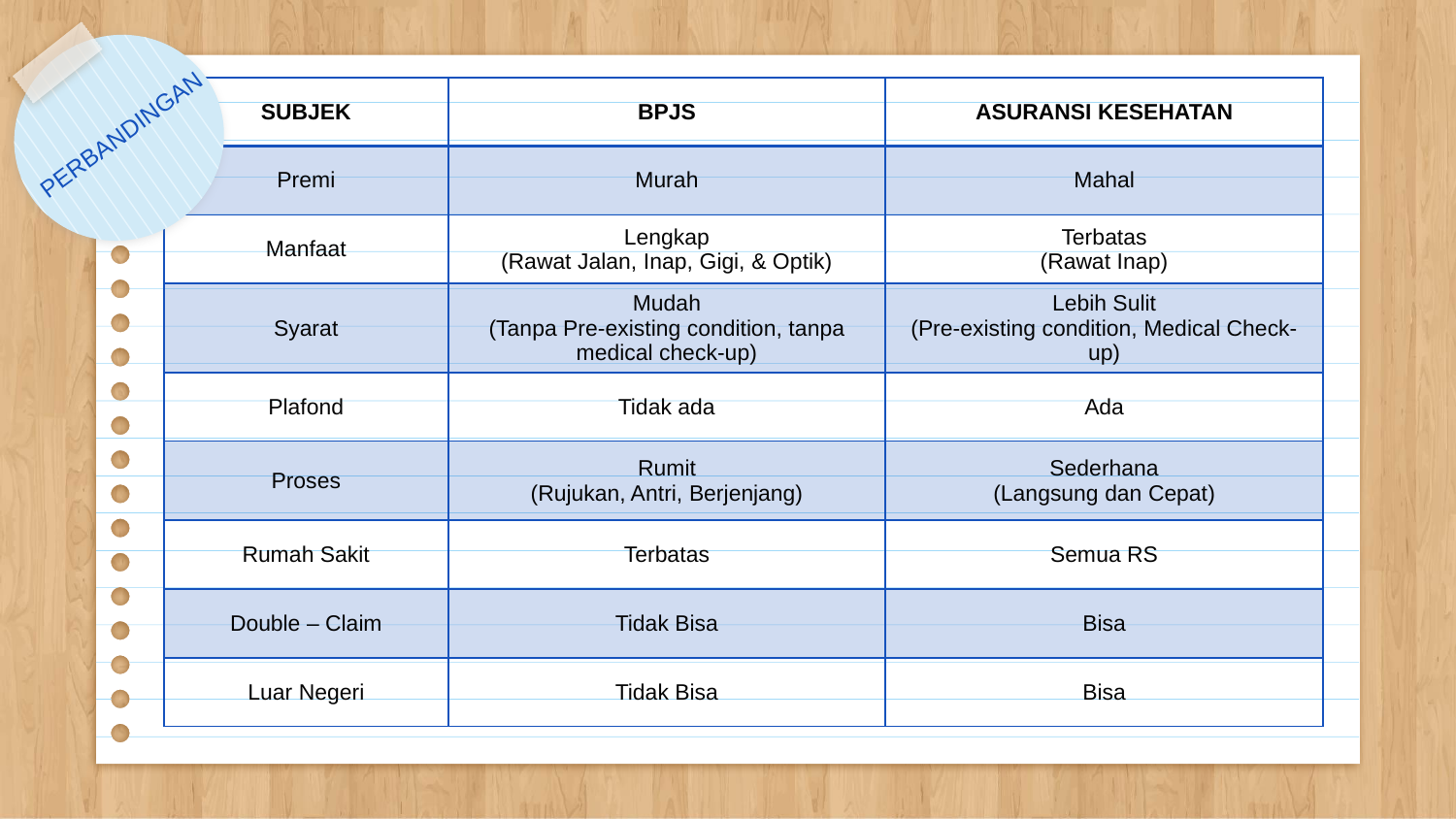

| SUBJEK | BPJS | ASURANSI KESEHATAN |
| --- | --- | --- |
| Premi | Murah | Mahal |
| Manfaat | Lengkap (Rawat Jalan, Inap, Gigi, & Optik) | Terbatas (Rawat Inap) |
| Syarat | Mudah (Tanpa Pre-existing condition, tanpa medical check-up) | Lebih Sulit (Pre-existing condition, Medical Check-up) |
| Plafond | Tidak ada | Ada |
| Proses | Rumit (Rujukan, Antri, Berjenjang) | Sederhana (Langsung dan Cepat) |
| Rumah Sakit | Terbatas | Semua RS |
| Double – Claim | Tidak Bisa | Bisa |
| Luar Negeri | Tidak Bisa | Bisa |
PERBANDINGAN